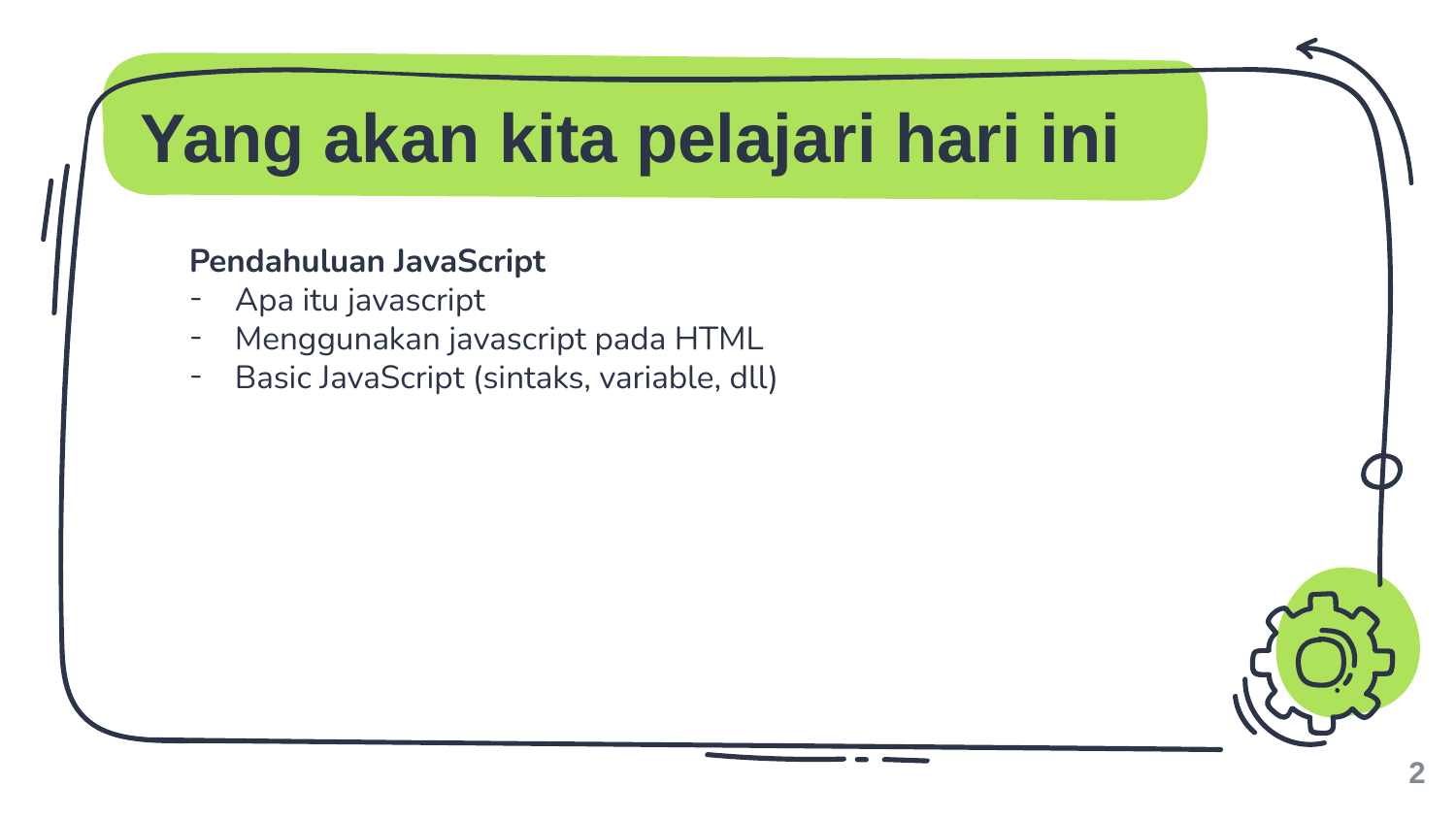

# Yang akan kita pelajari hari ini
Pendahuluan JavaScript
Apa itu javascript
Menggunakan javascript pada HTML
Basic JavaScript (sintaks, variable, dll)

2